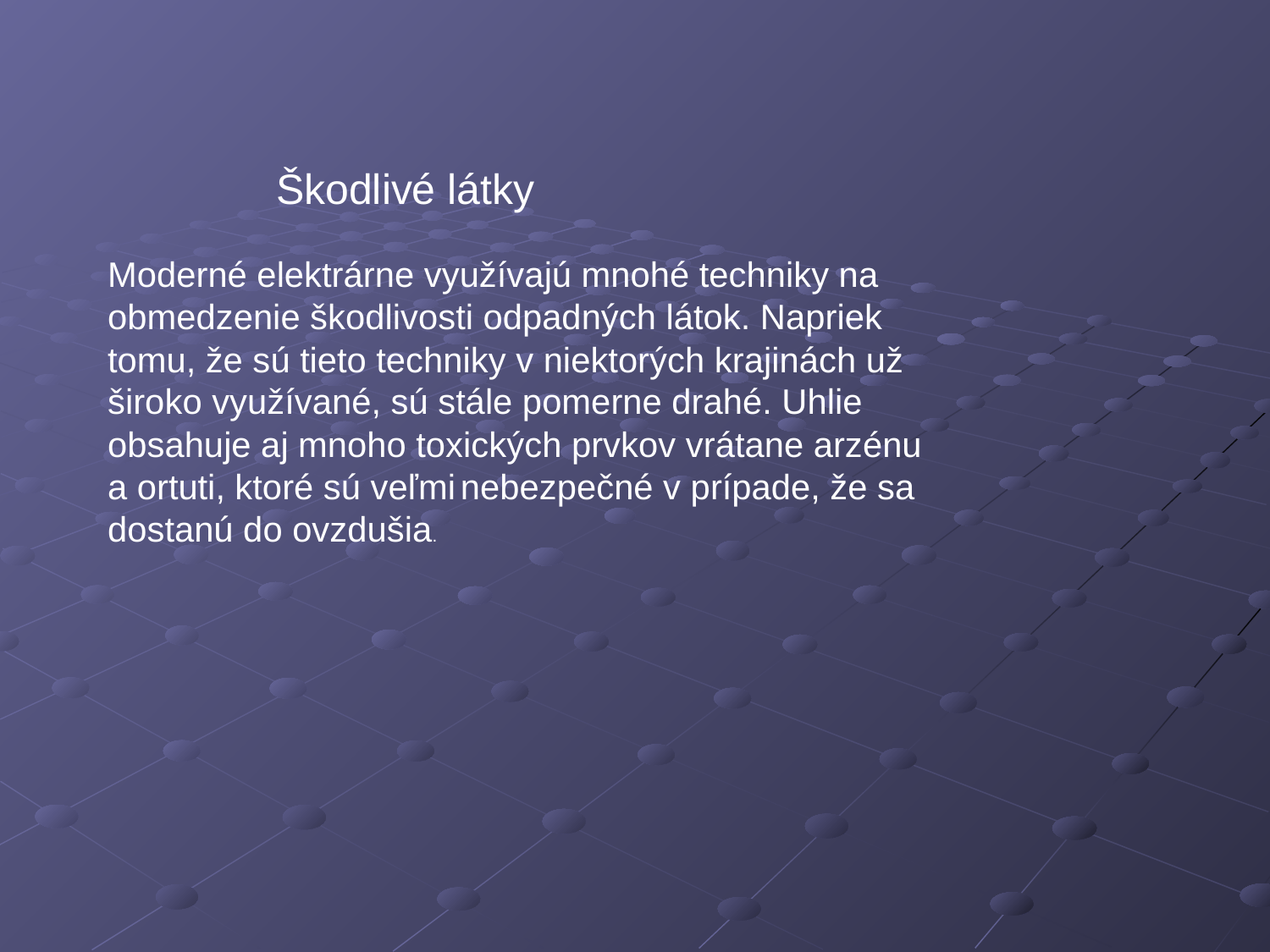

Škodlivé látky
ktoré sú veľmi nebezpečné v prípade, že sa
Moderné elektrárne využívajú mnohé techniky na obmedzenie škodlivosti odpadných látok. Napriek tomu, že sú tieto techniky v niektorých krajinách už široko využívané, sú stále pomerne drahé. Uhlie obsahuje aj mnoho toxických prvkov vrátane arzénu a ortuti, ktoré sú veľmi nebezpečné v prípade, že sa dostanú do ovzdušia.